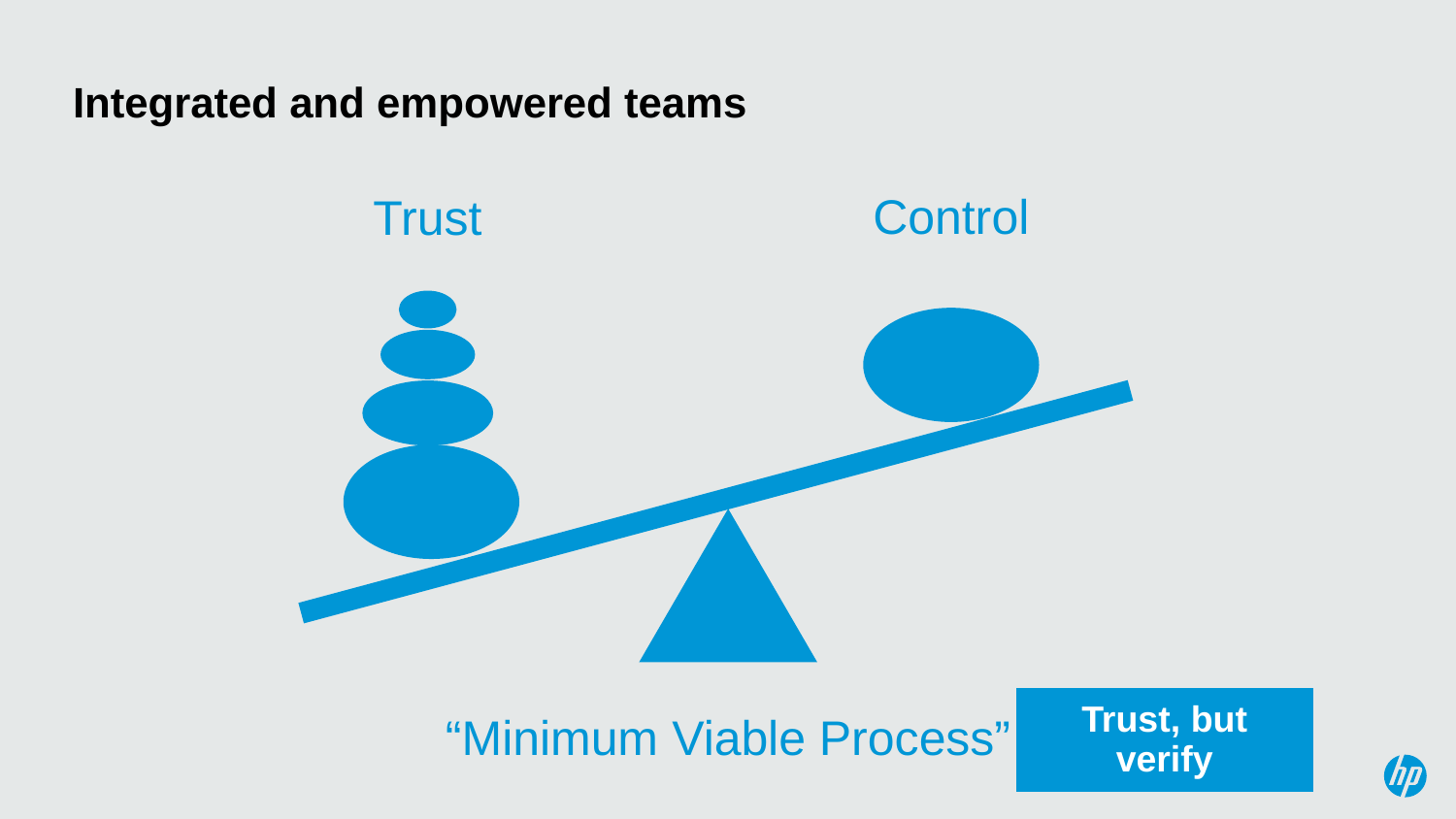

# Integrated and empowered teams
Control
Trust

Trust, but verify
“Minimum Viable Process”